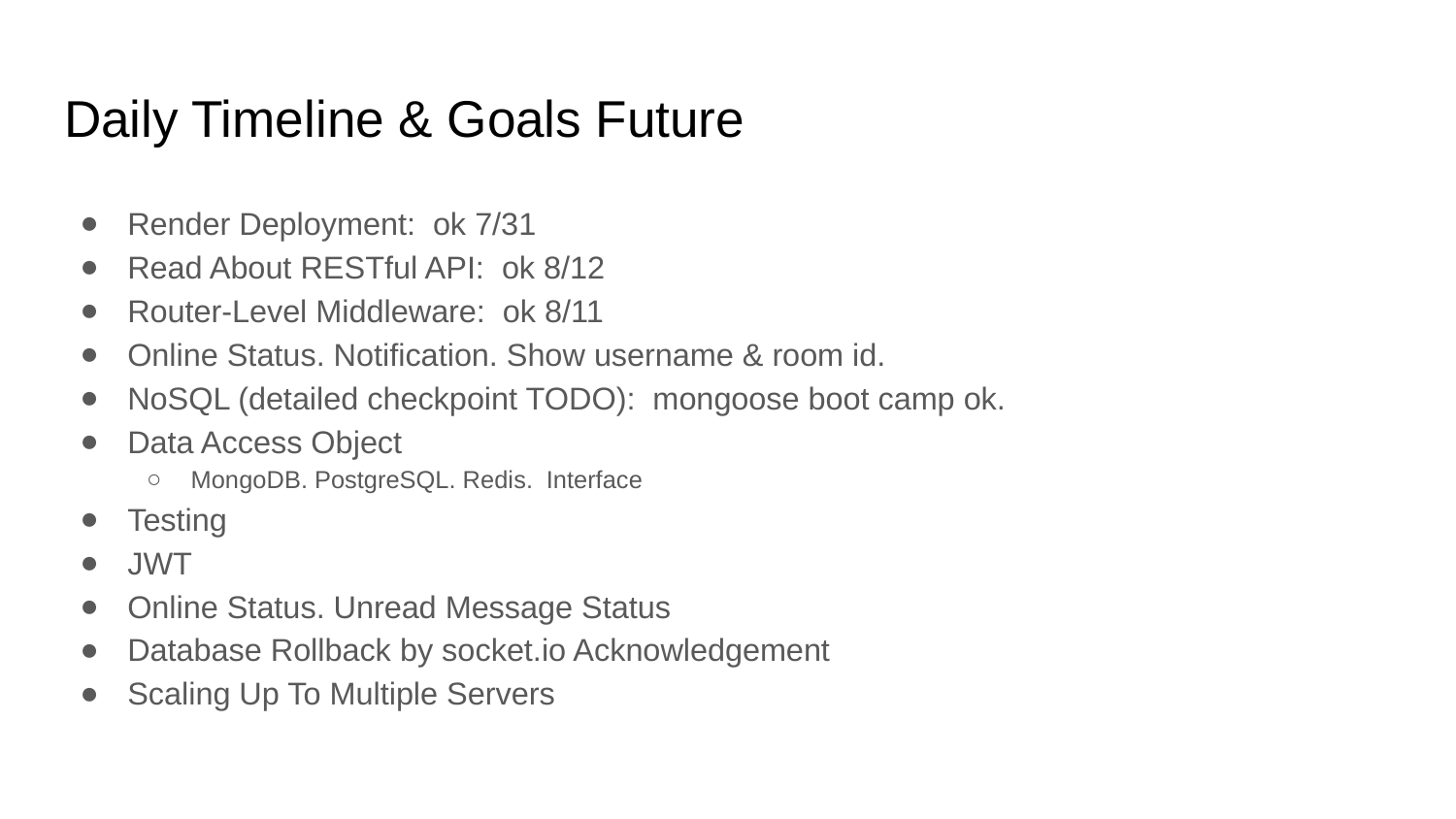

# Daily Timeline & Goals Future

Render Deployment:  ok 7/31
Read About RESTful API:  ok 8/12
Router-Level Middleware:  ok 8/11
Online Status. Notification. Show username & room id.
NoSQL (detailed checkpoint TODO):  mongoose boot camp ok.
Data Access Object
MongoDB. PostgreSQL. Redis.  Interface
Testing
JWT
Online Status. Unread Message Status
Database Rollback by socket.io Acknowledgement
Scaling Up To Multiple Servers